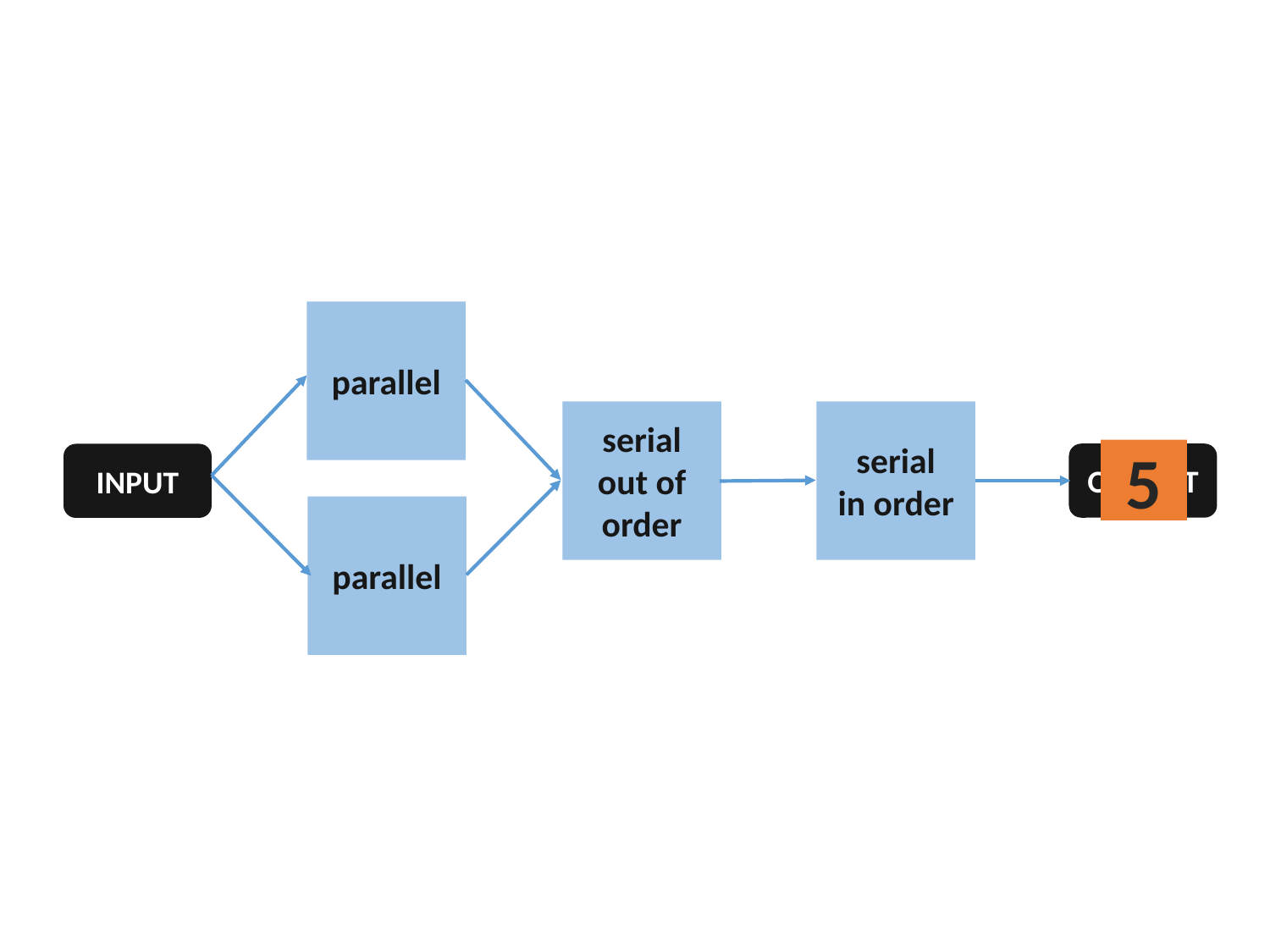

parallel
serial
out of
order
serial
in order
5
OUTPUT
INPUT
parallel